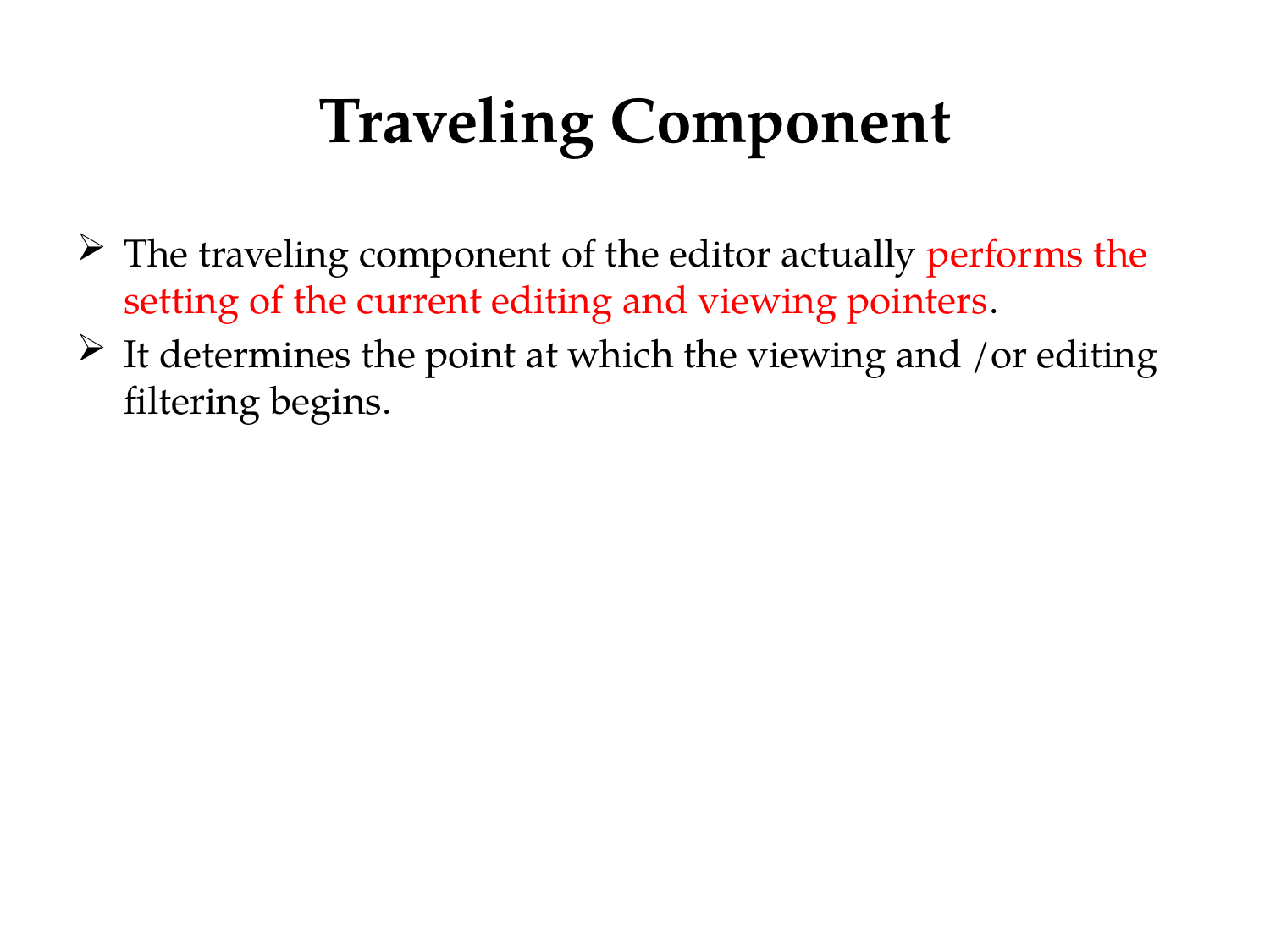

# Traveling Component
The traveling component of the editor actually performs the setting of the current editing and viewing pointers.
It determines the point at which the viewing and /or editing filtering begins.